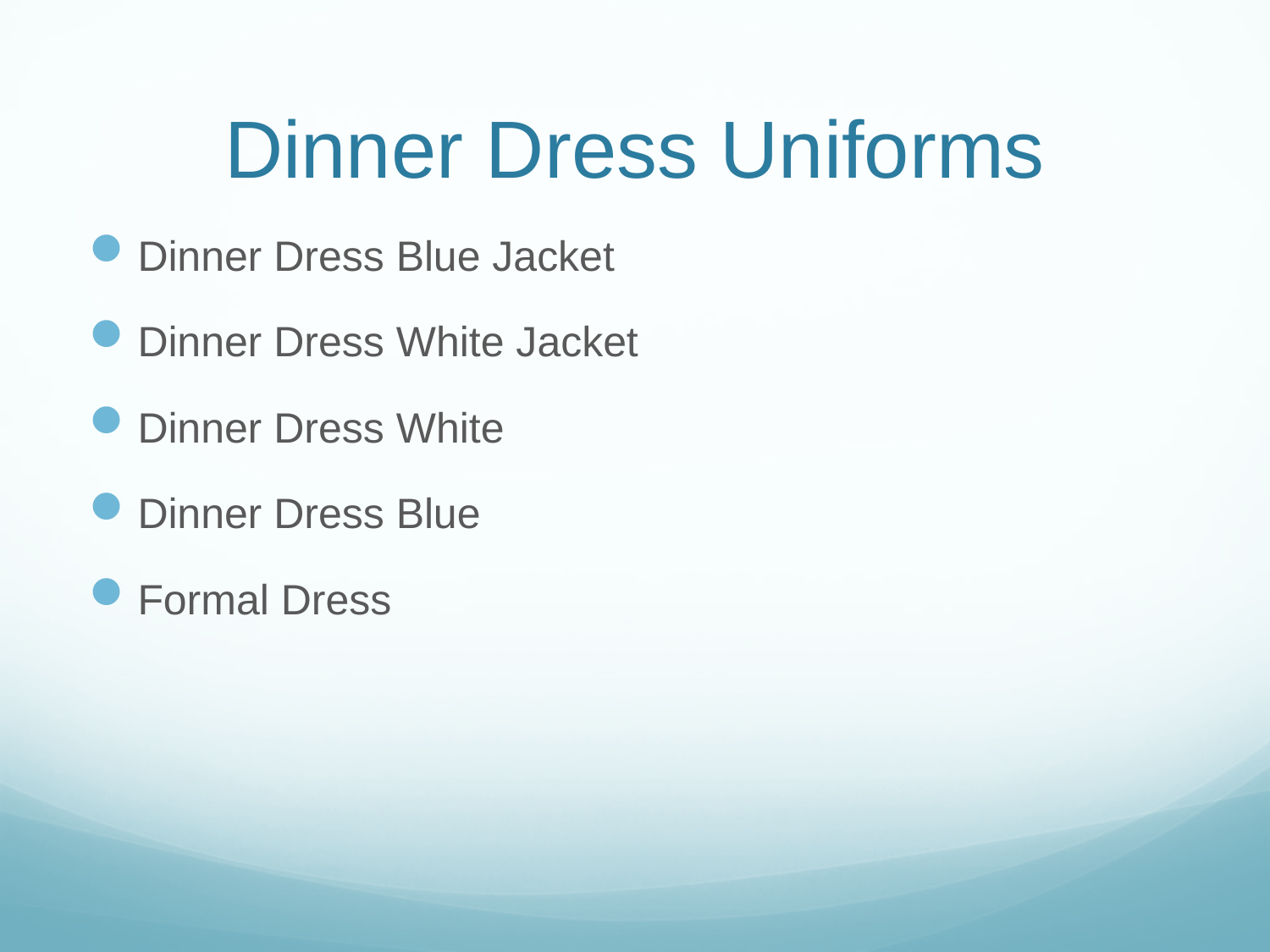

# Dinner Dress Uniforms
Dinner Dress Blue Jacket
Dinner Dress White Jacket
Dinner Dress White
Dinner Dress Blue
Formal Dress